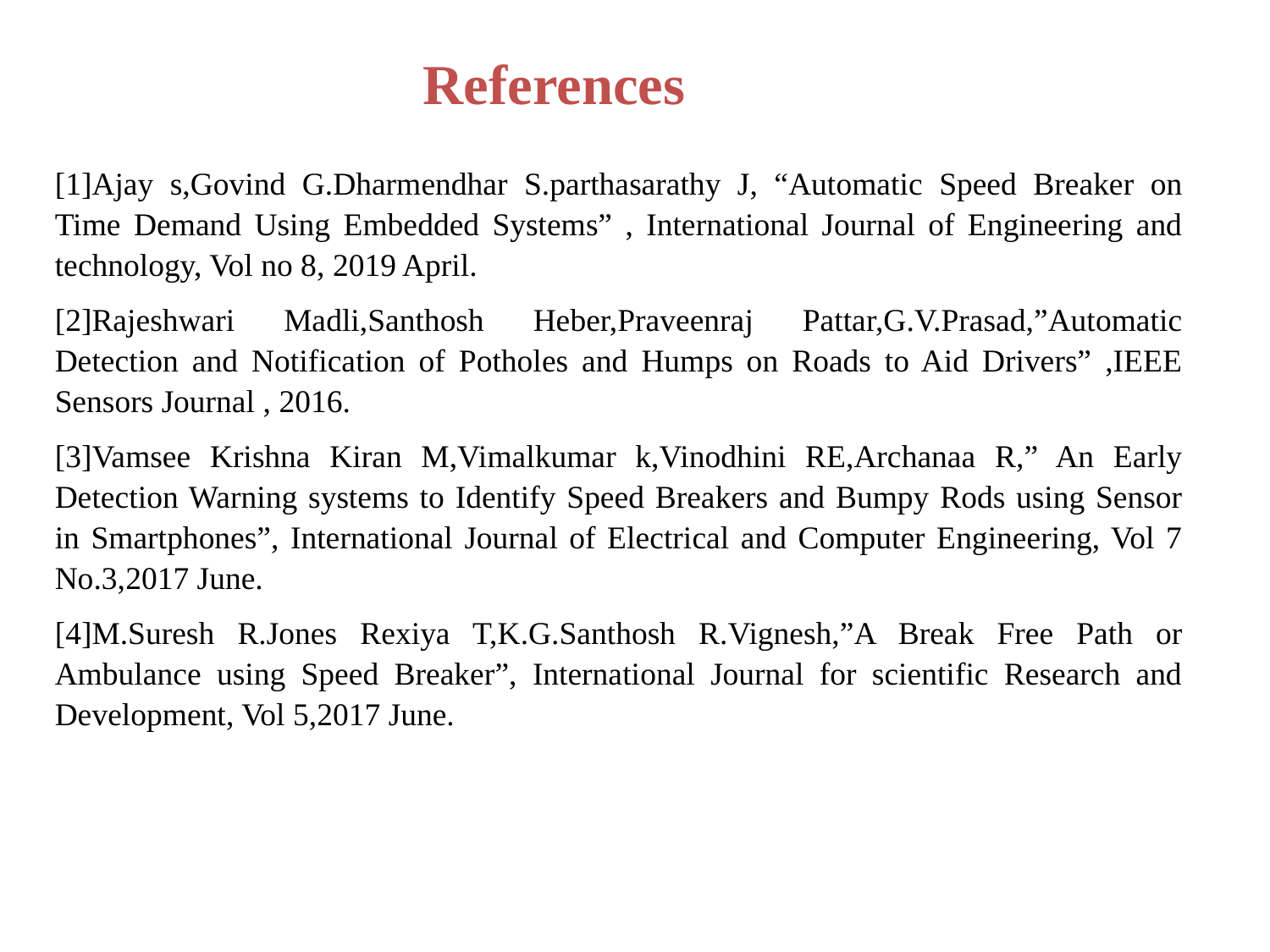

References
[1]Ajay s,Govind G.Dharmendhar S.parthasarathy J, “Automatic Speed Breaker on Time Demand Using Embedded Systems” , International Journal of Engineering and technology, Vol no 8, 2019 April.
[2]Rajeshwari Madli,Santhosh Heber,Praveenraj Pattar,G.V.Prasad,”Automatic Detection and Notification of Potholes and Humps on Roads to Aid Drivers” ,IEEE Sensors Journal , 2016.
[3]Vamsee Krishna Kiran M,Vimalkumar k,Vinodhini RE,Archanaa R,” An Early Detection Warning systems to Identify Speed Breakers and Bumpy Rods using Sensor in Smartphones”, International Journal of Electrical and Computer Engineering, Vol 7 No.3,2017 June.
[4]M.Suresh R.Jones Rexiya T,K.G.Santhosh R.Vignesh,”A Break Free Path or Ambulance using Speed Breaker”, International Journal for scientific Research and Development, Vol 5,2017 June.